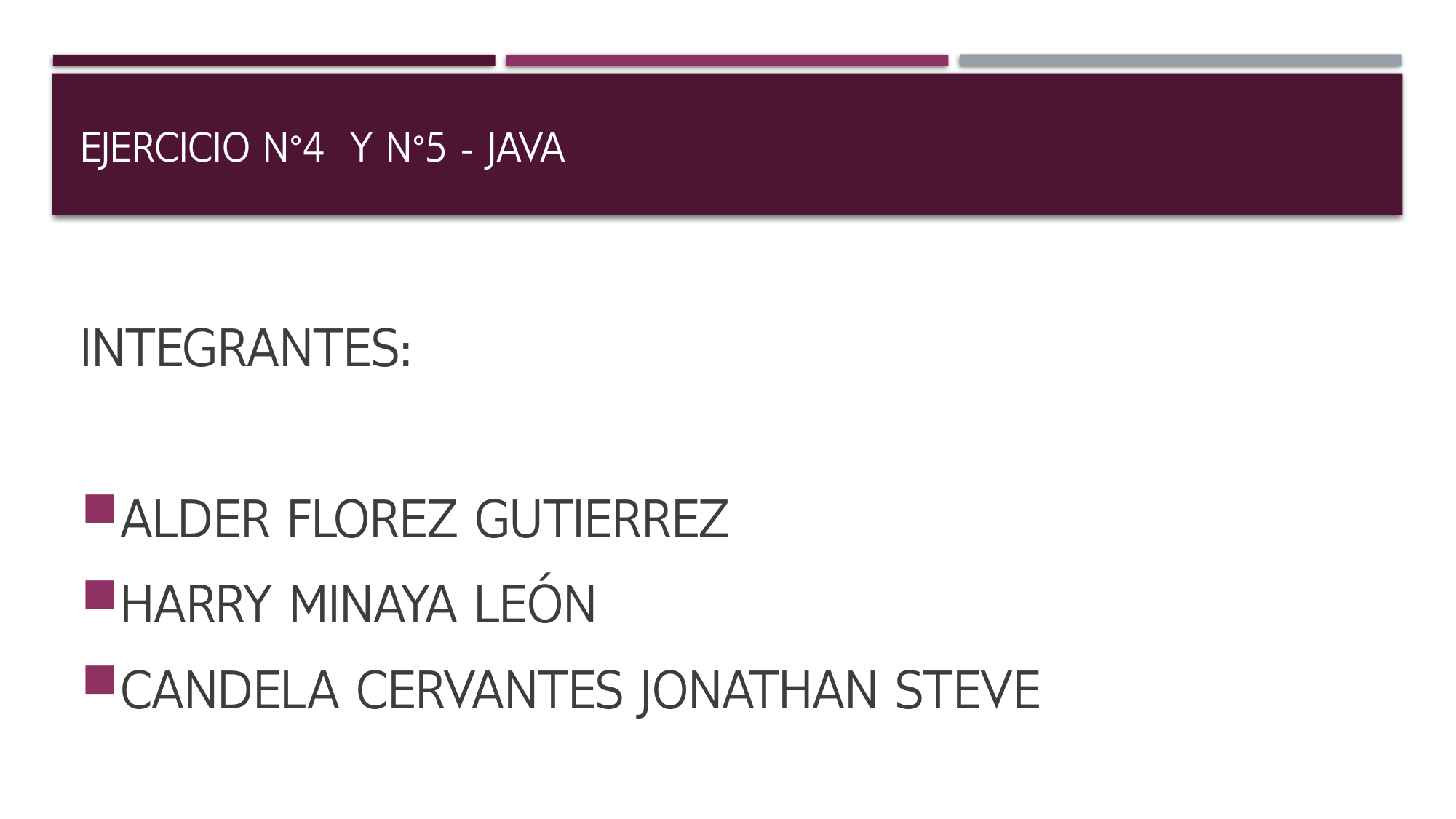

# Ejercicio n°4  y n°5 - java
INTEGRANTES:

ALDER FLOREZ GUTIERREZ
HARRY MINAYA LEÓN
CANDELA CERVANTES JONATHAN STEVE